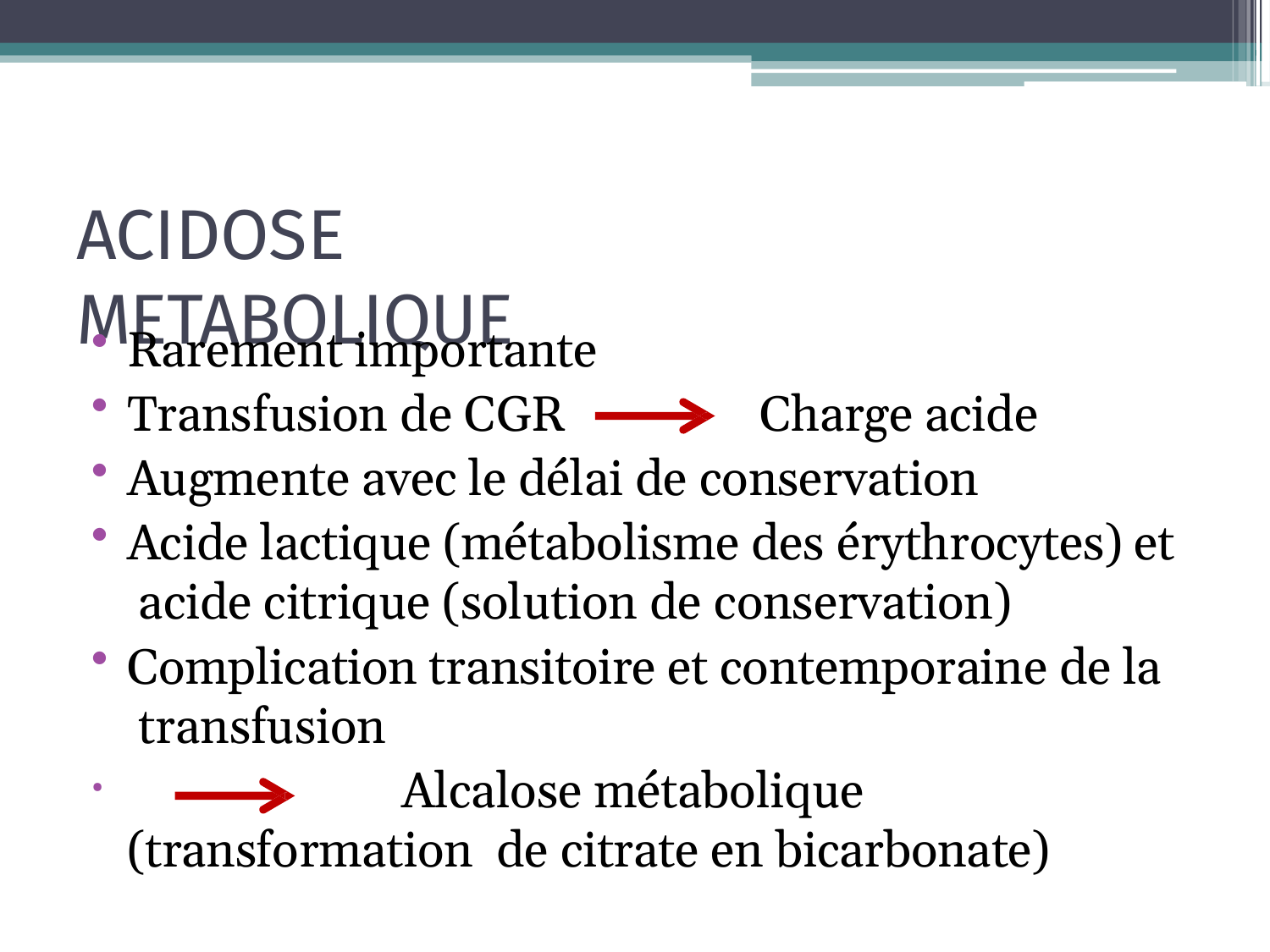

# ACIDOSE METABOLIQUE
Rarement importante
Transfusion de CGR	Charge acide
Augmente avec le délai de conservation
Acide lactique (métabolisme des érythrocytes) et  acide citrique (solution de conservation)
Complication transitoire et contemporaine de la  transfusion
	Alcalose métabolique (transformation  de citrate en bicarbonate)